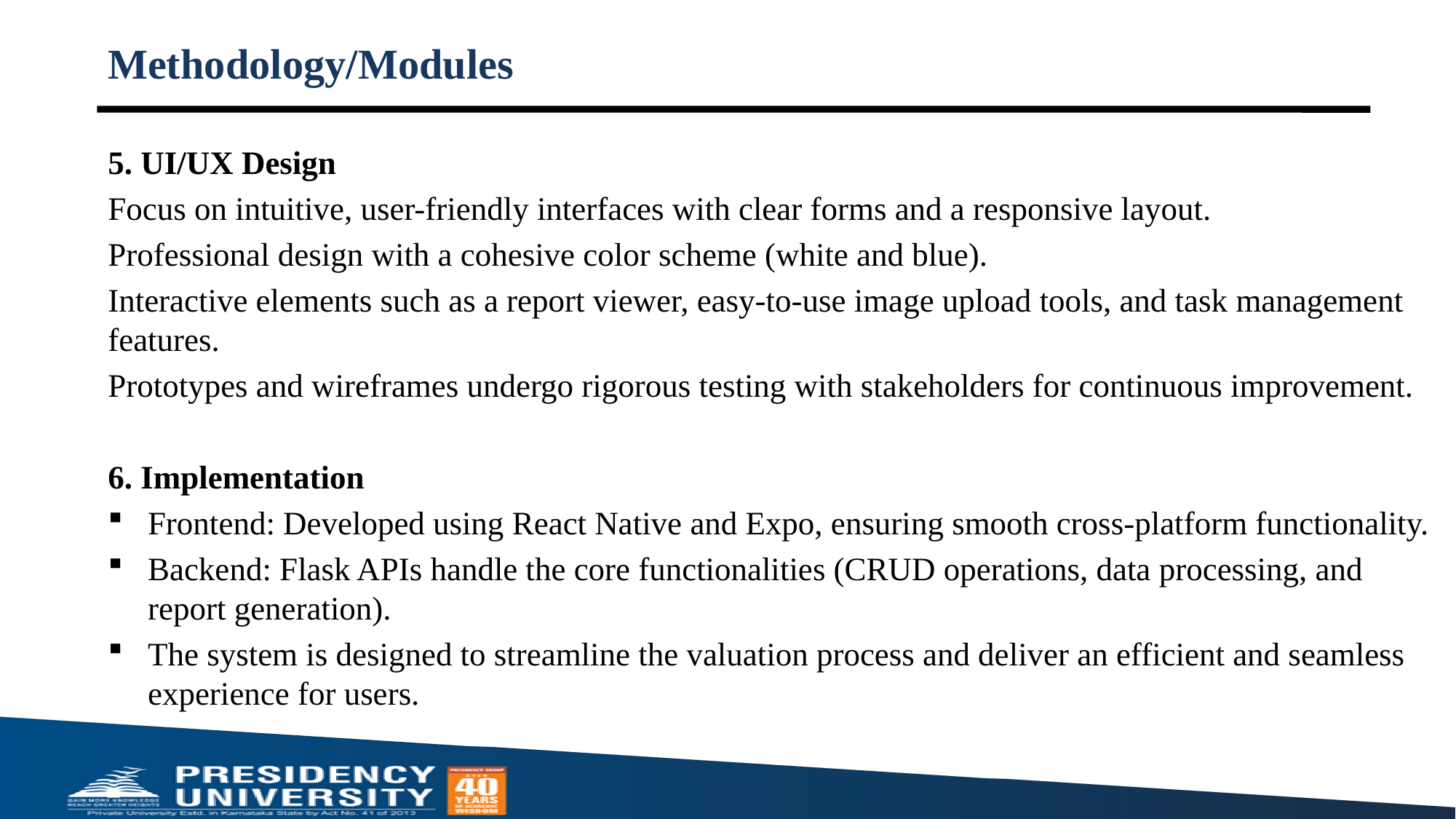

# Methodology/Modules
5. UI/UX Design
Focus on intuitive, user-friendly interfaces with clear forms and a responsive layout.
Professional design with a cohesive color scheme (white and blue).
Interactive elements such as a report viewer, easy-to-use image upload tools, and task management features.
Prototypes and wireframes undergo rigorous testing with stakeholders for continuous improvement.

6. Implementation
Frontend: Developed using React Native and Expo, ensuring smooth cross-platform functionality.
Backend: Flask APIs handle the core functionalities (CRUD operations, data processing, and report generation).
The system is designed to streamline the valuation process and deliver an efficient and seamless experience for users.